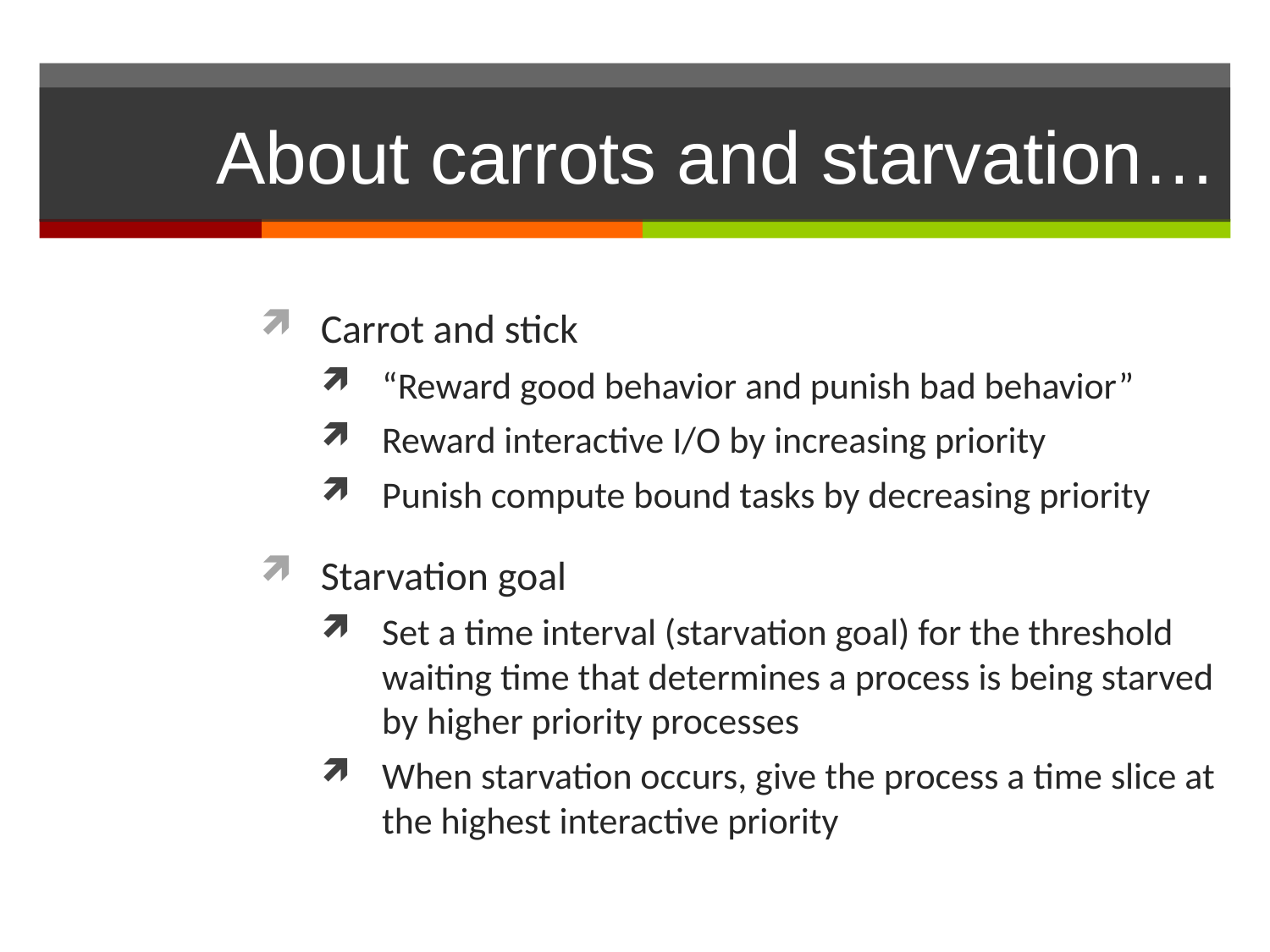

# About carrots and starvation…
Carrot and stick
“Reward good behavior and punish bad behavior”
Reward interactive I/O by increasing priority
Punish compute bound tasks by decreasing priority
Starvation goal
Set a time interval (starvation goal) for the threshold waiting time that determines a process is being starved by higher priority processes
When starvation occurs, give the process a time slice at the highest interactive priority